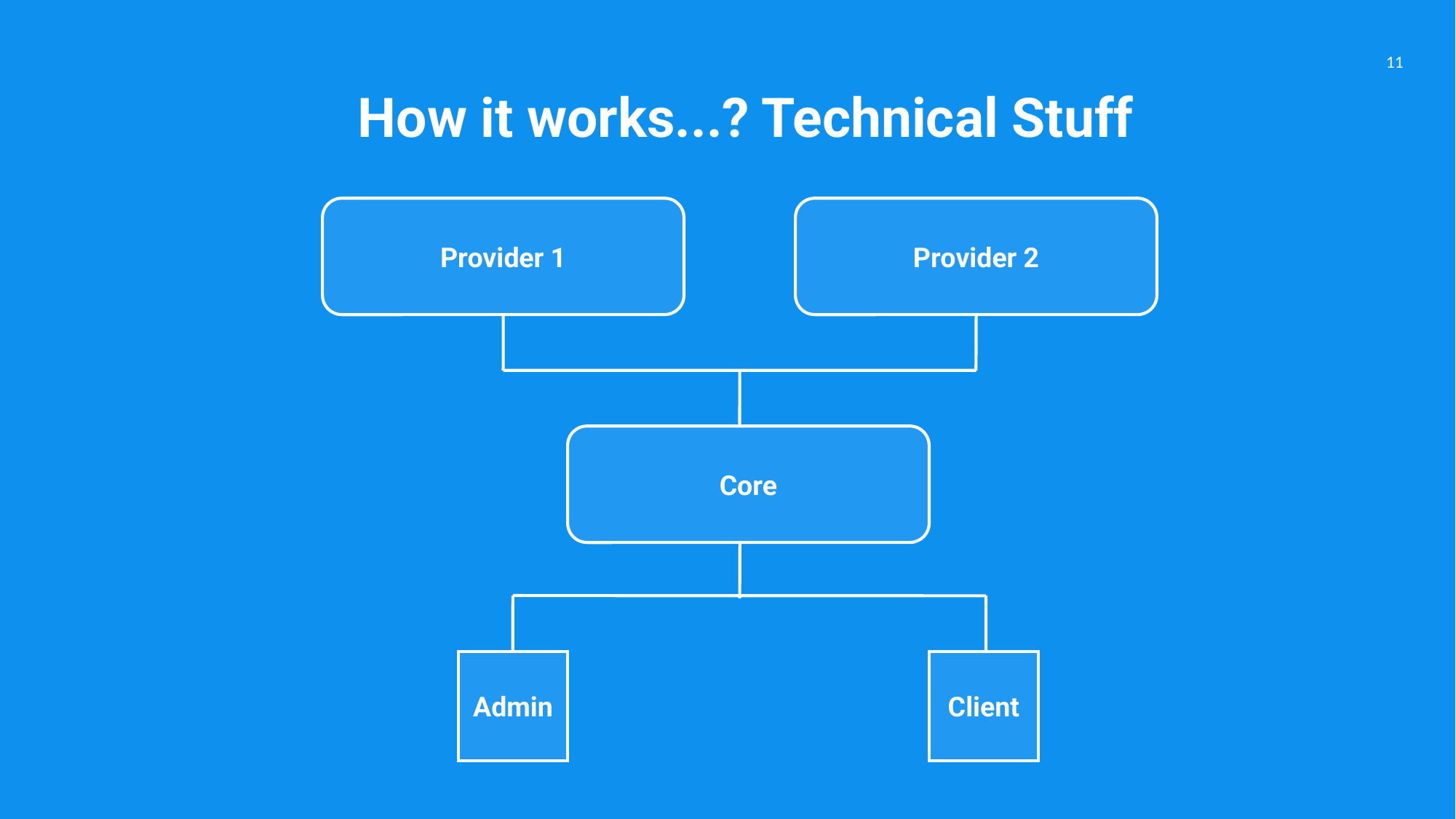

11
How it works...? Technical Stuff
Provider 1
Provider 2

Core

Admin
Client